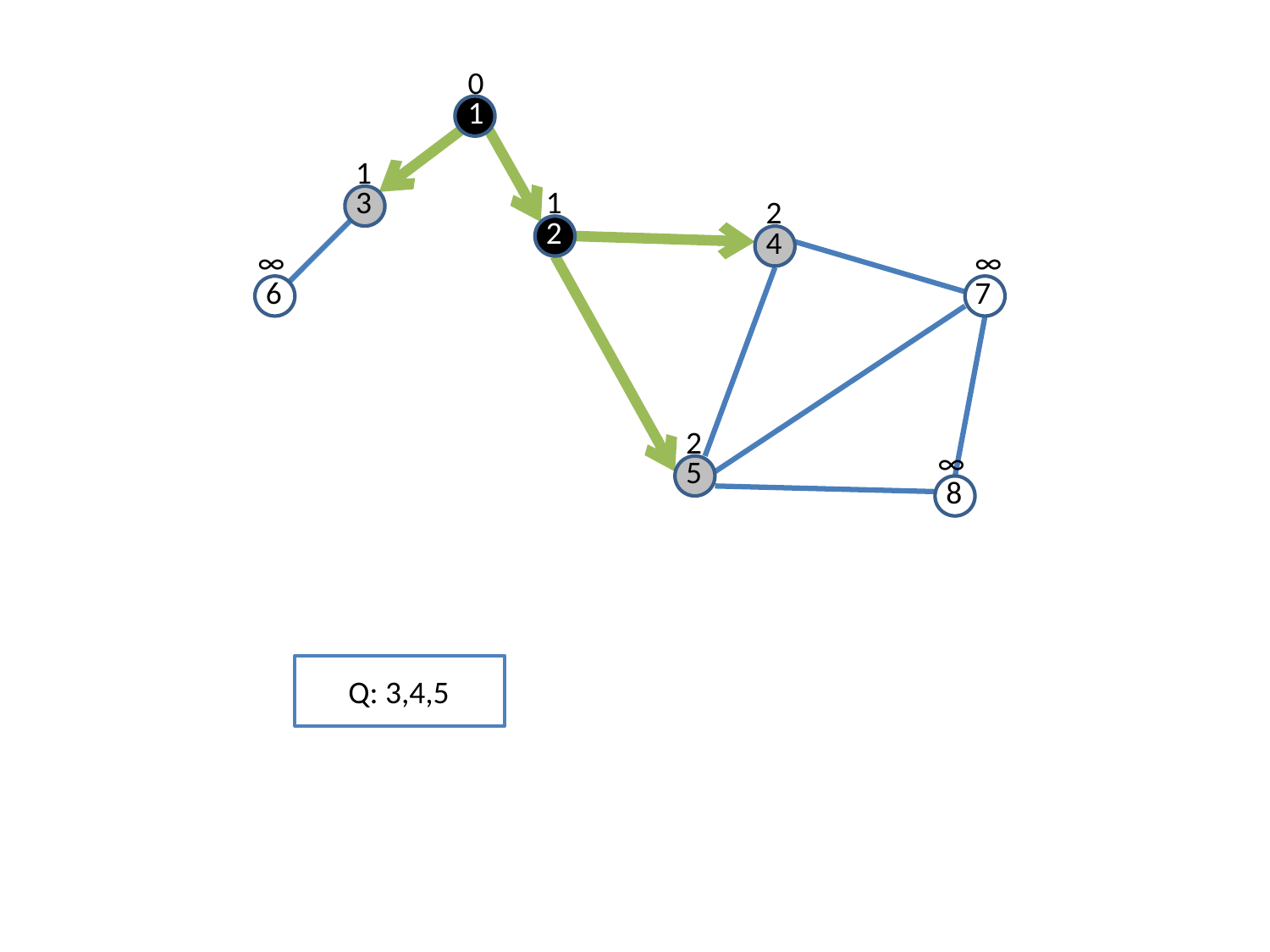

0
1

1
3
1

2
2

4

∞
∞
6
7

2
∞
5

8

Q: 3,4,5